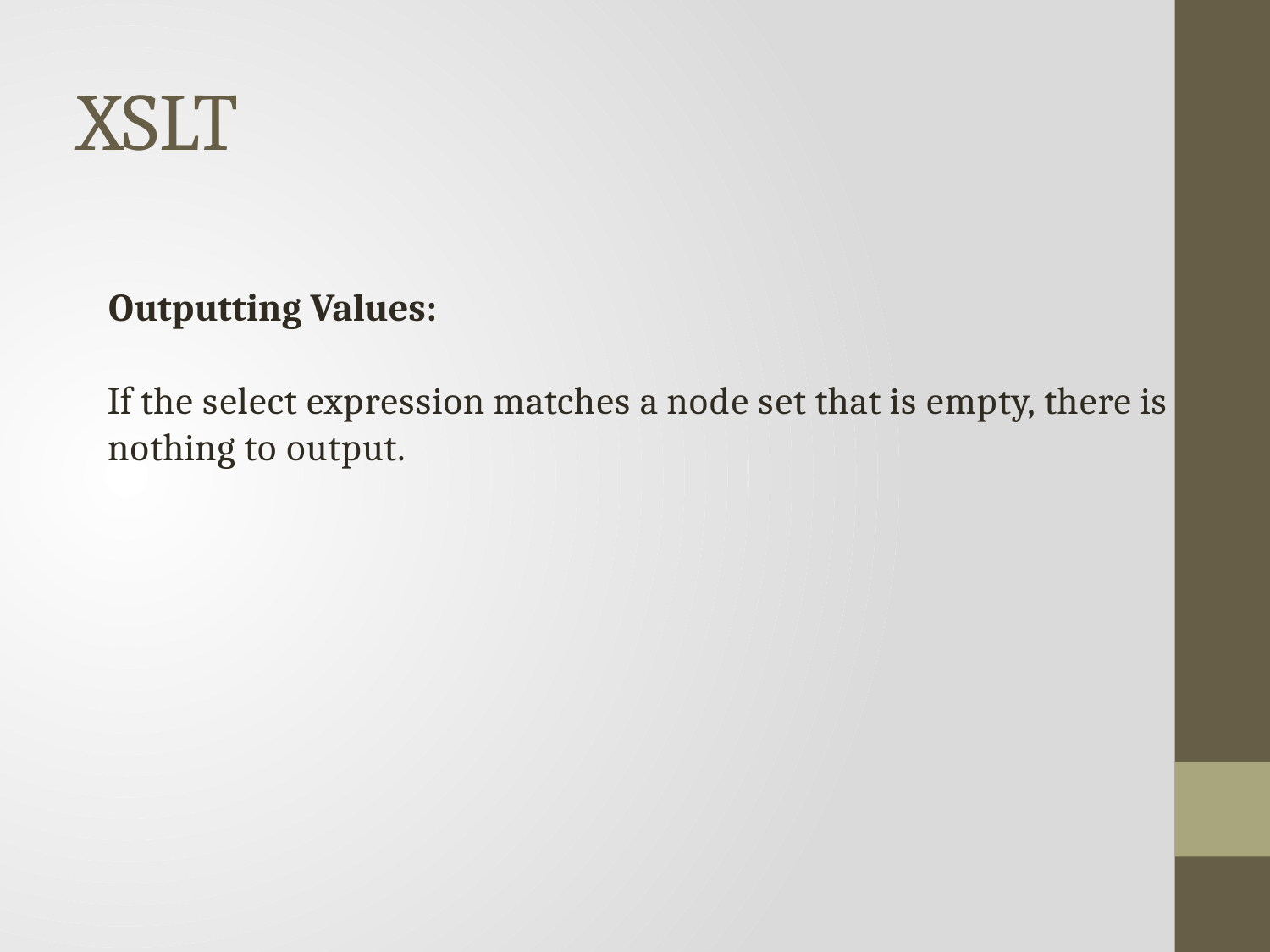

# XSLT
Outputting Values:

If the select expression matches a node set that is empty, there is nothing to output.